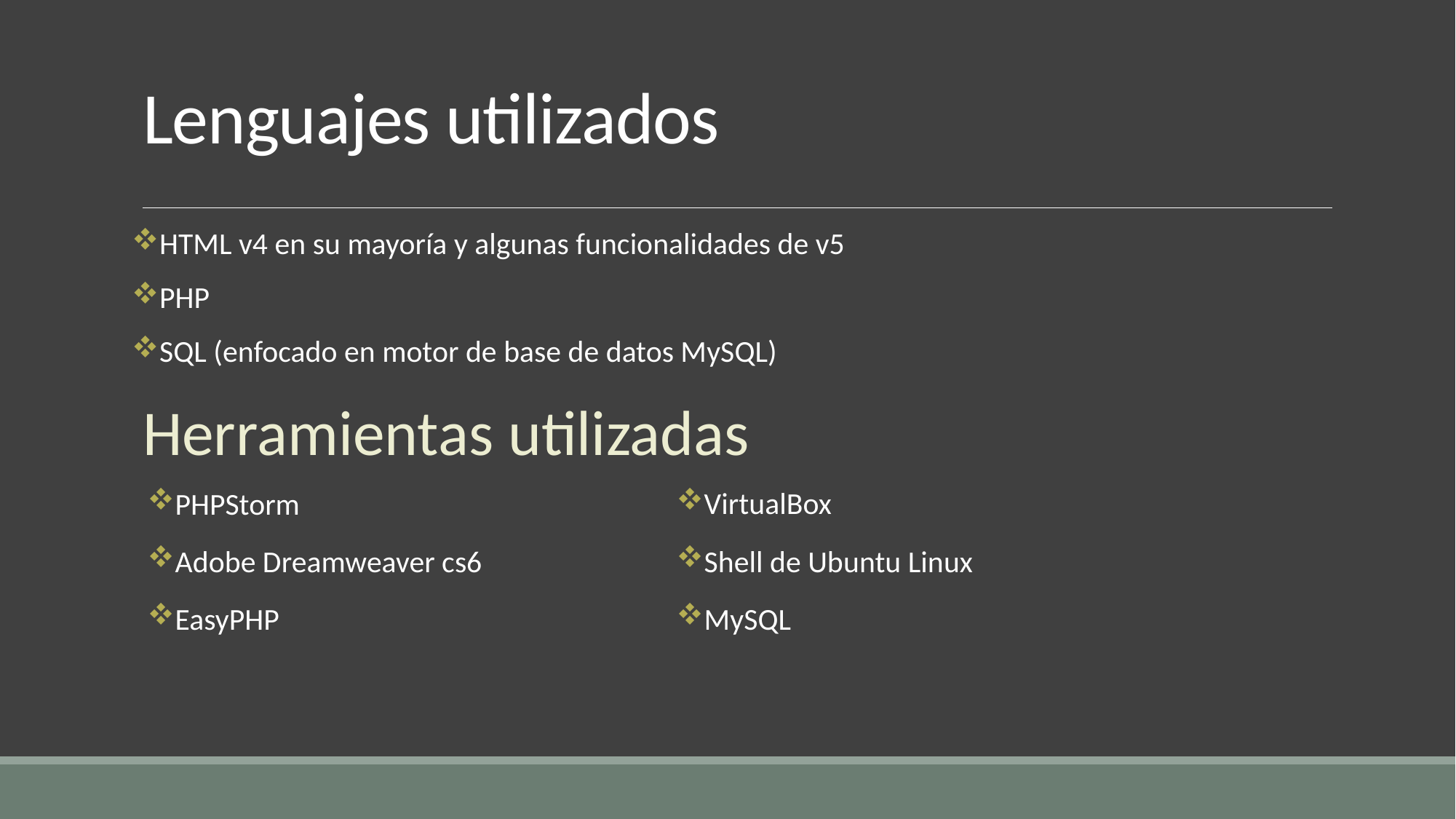

# Lenguajes utilizados
HTML v4 en su mayoría y algunas funcionalidades de v5
PHP
SQL (enfocado en motor de base de datos MySQL)
Herramientas utilizadas
PHPStorm
Adobe Dreamweaver cs6
EasyPHP
VirtualBox
Shell de Ubuntu Linux
MySQL